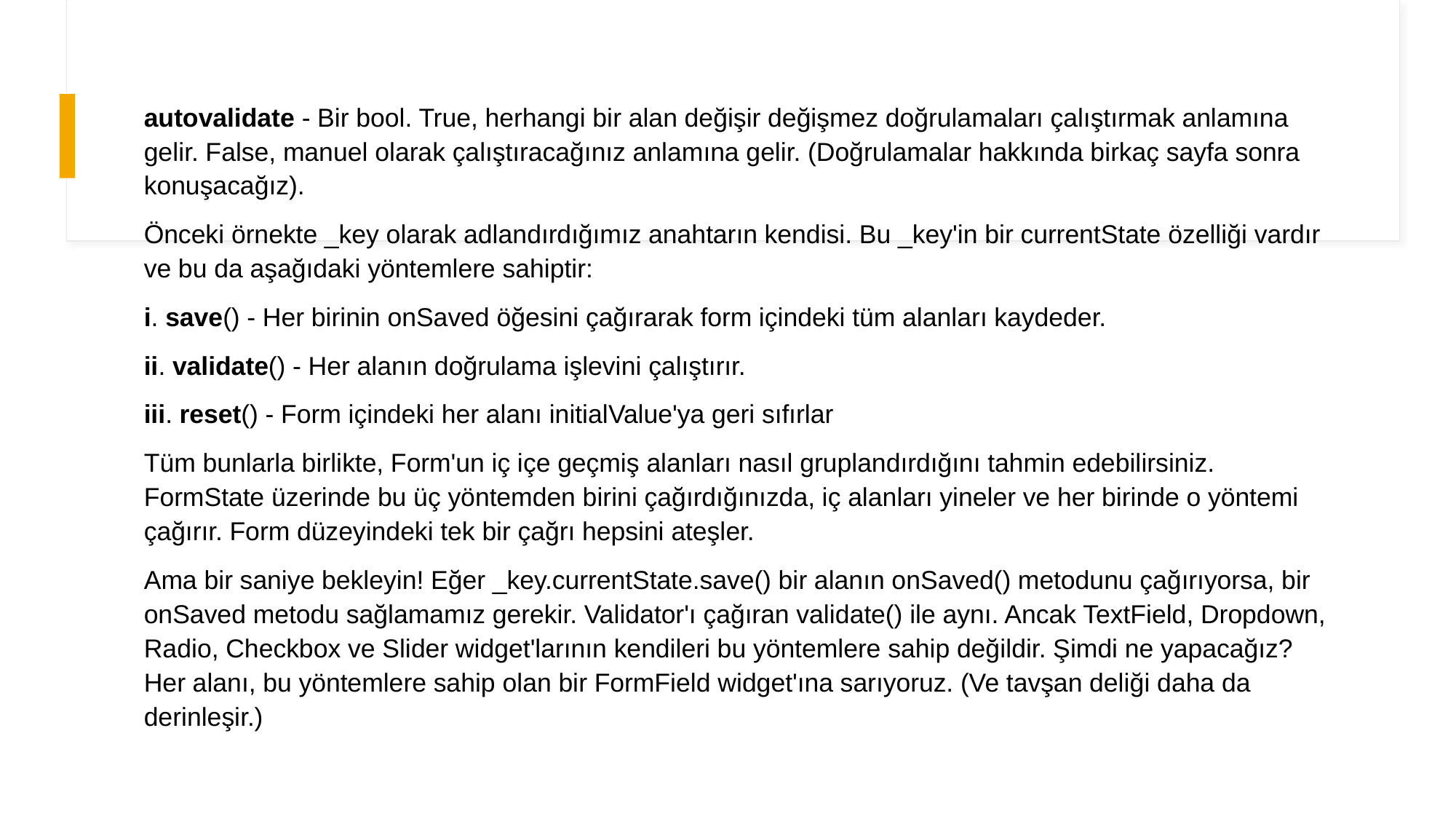

autovalidate - Bir bool. True, herhangi bir alan değişir değişmez doğrulamaları çalıştırmak anlamına gelir. False, manuel olarak çalıştıracağınız anlamına gelir. (Doğrulamalar hakkında birkaç sayfa sonra konuşacağız).
Önceki örnekte _key olarak adlandırdığımız anahtarın kendisi. Bu _key'in bir currentState özelliği vardır ve bu da aşağıdaki yöntemlere sahiptir:
i. save() - Her birinin onSaved öğesini çağırarak form içindeki tüm alanları kaydeder.
ii. validate() - Her alanın doğrulama işlevini çalıştırır.
iii. reset() - Form içindeki her alanı initialValue'ya geri sıfırlar
Tüm bunlarla birlikte, Form'un iç içe geçmiş alanları nasıl gruplandırdığını tahmin edebilirsiniz. FormState üzerinde bu üç yöntemden birini çağırdığınızda, iç alanları yineler ve her birinde o yöntemi çağırır. Form düzeyindeki tek bir çağrı hepsini ateşler.
Ama bir saniye bekleyin! Eğer _key.currentState.save() bir alanın onSaved() metodunu çağırıyorsa, bir onSaved metodu sağlamamız gerekir. Validator'ı çağıran validate() ile aynı. Ancak TextField, Dropdown, Radio, Checkbox ve Slider widget'larının kendileri bu yöntemlere sahip değildir. Şimdi ne yapacağız? Her alanı, bu yöntemlere sahip olan bir FormField widget'ına sarıyoruz. (Ve tavşan deliği daha da derinleşir.)